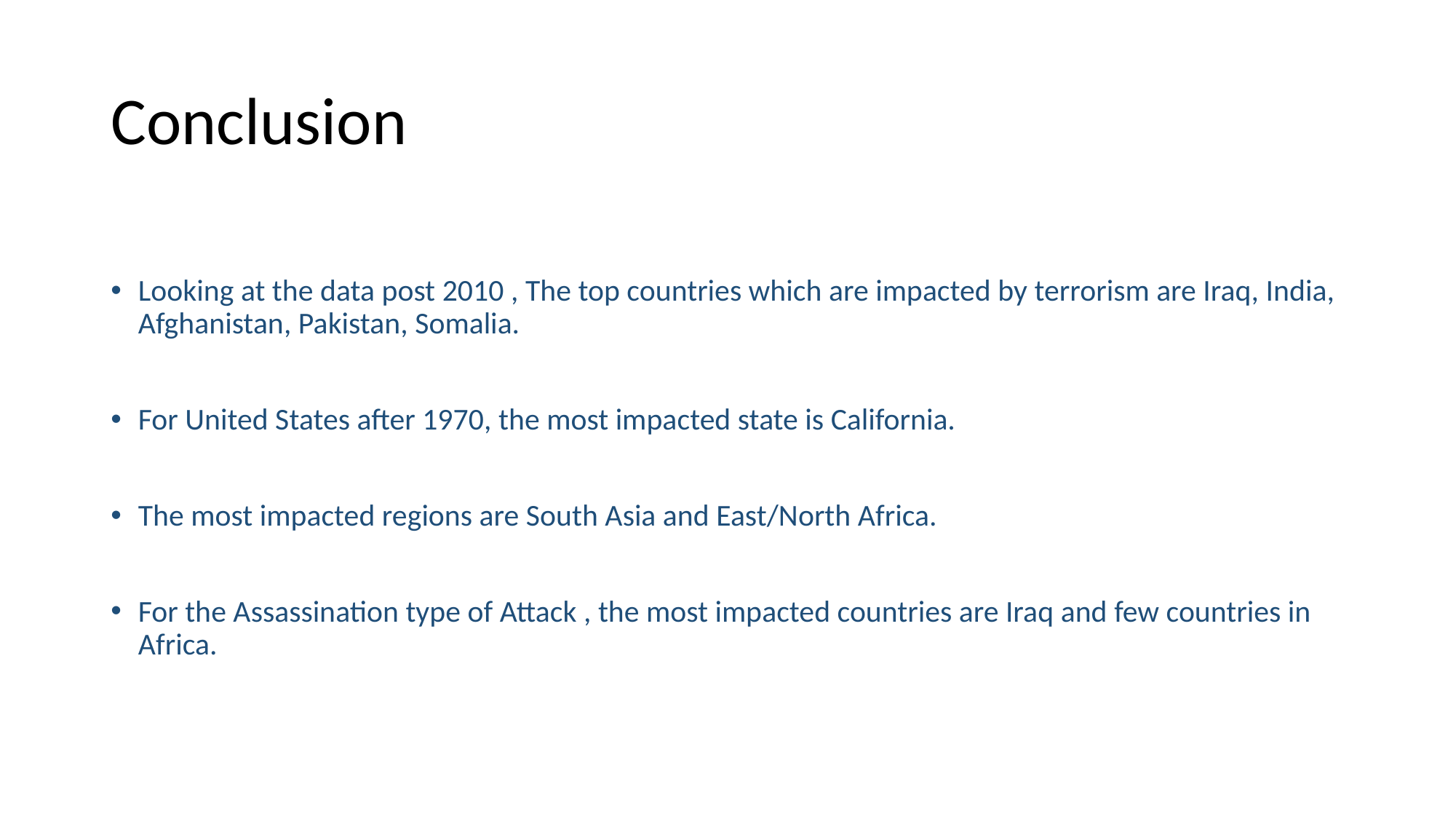

# Conclusion

Looking at the data post 2010 , The top countries which are impacted by terrorism are Iraq, India, Afghanistan, Pakistan, Somalia.

For United States after 1970, the most impacted state is California.

The most impacted regions are South Asia and East/North Africa.

For the Assassination type of Attack , the most impacted countries are Iraq and few countries in Africa.